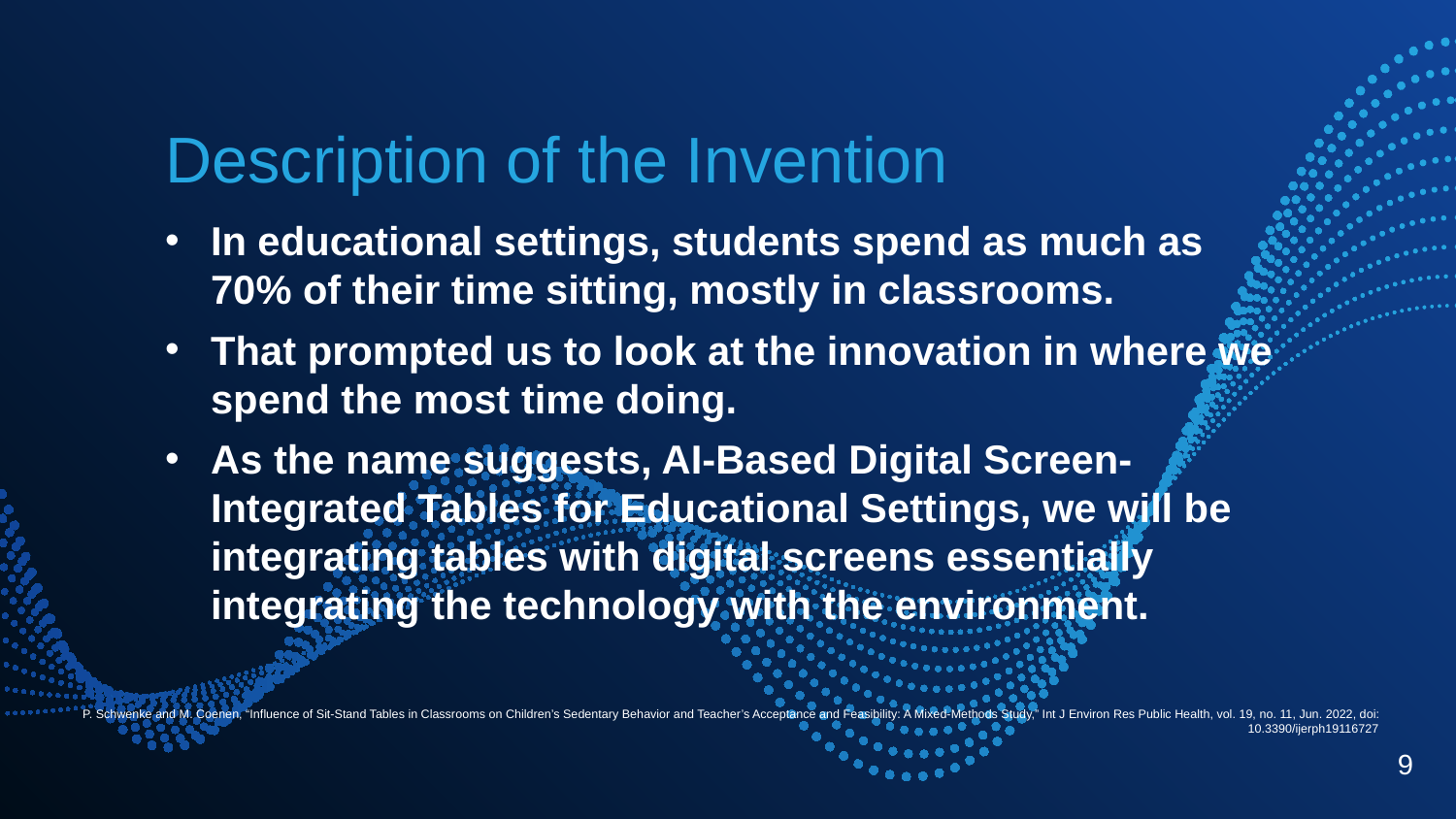

Description of the Invention
In educational settings, students spend as much as 70% of their time sitting, mostly in classrooms.
That prompted us to look at the innovation in where we spend the most time doing.
As the name suggests, AI-Based Digital Screen-Integrated Tables for Educational Settings, we will be integrating tables with digital screens essentially integrating the technology with the environment.

P. Schwenke and M. Coenen, “Influence of Sit-Stand Tables in Classrooms on Children’s Sedentary Behavior and Teacher’s Acceptance and Feasibility: A Mixed-Methods Study,” Int J Environ Res Public Health, vol. 19, no. 11, Jun. 2022, doi: 10.3390/ijerph19116727
9